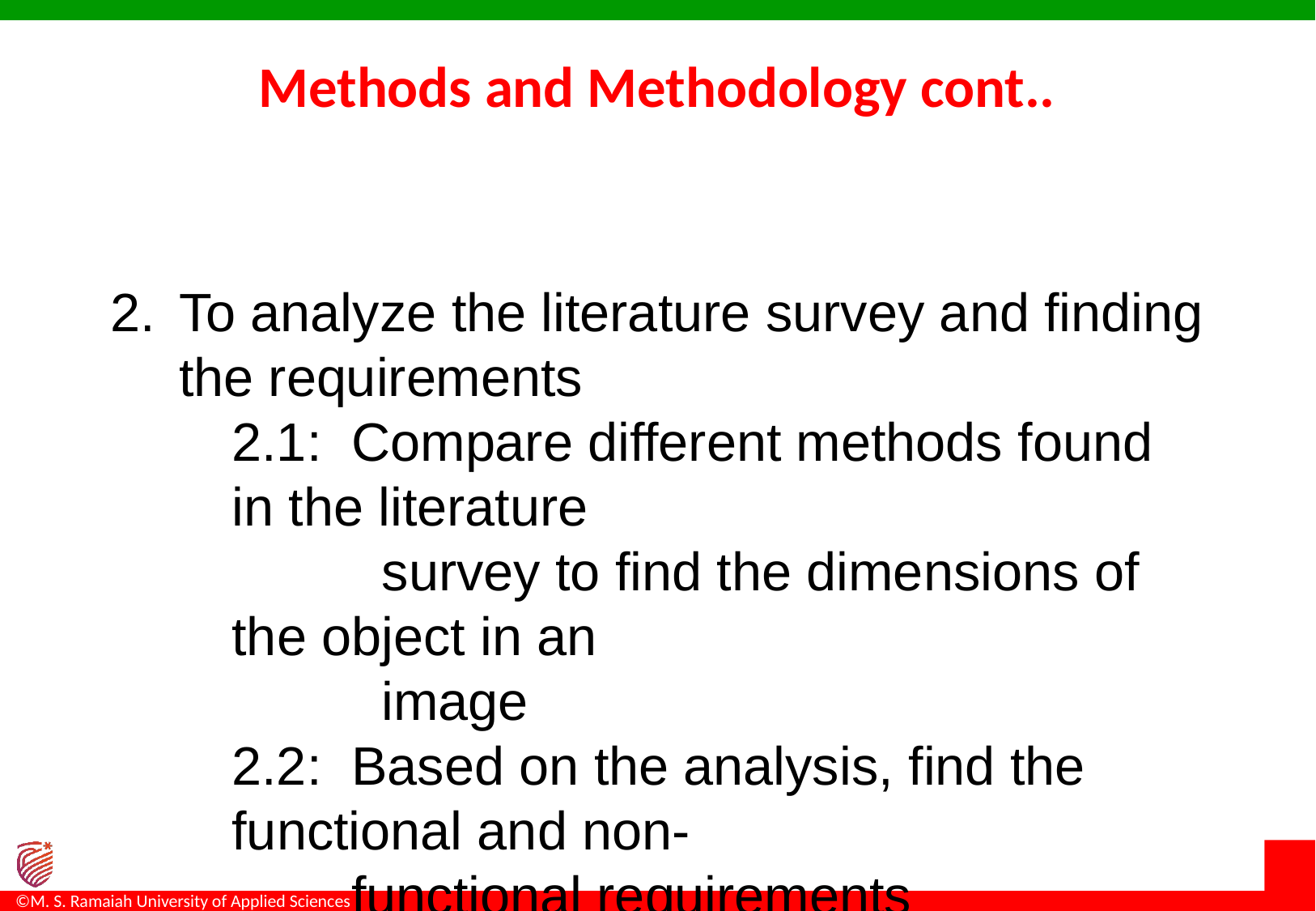

# Methods and Methodology cont..
To analyze the literature survey and finding the requirements
2.1:  Compare different methods found in the literature
          survey to find the dimensions of the object in an
          image
2.2:  Based on the analysis, find the functional and non-
        functional requirements
2:3  Check feasibility for the identified requirements